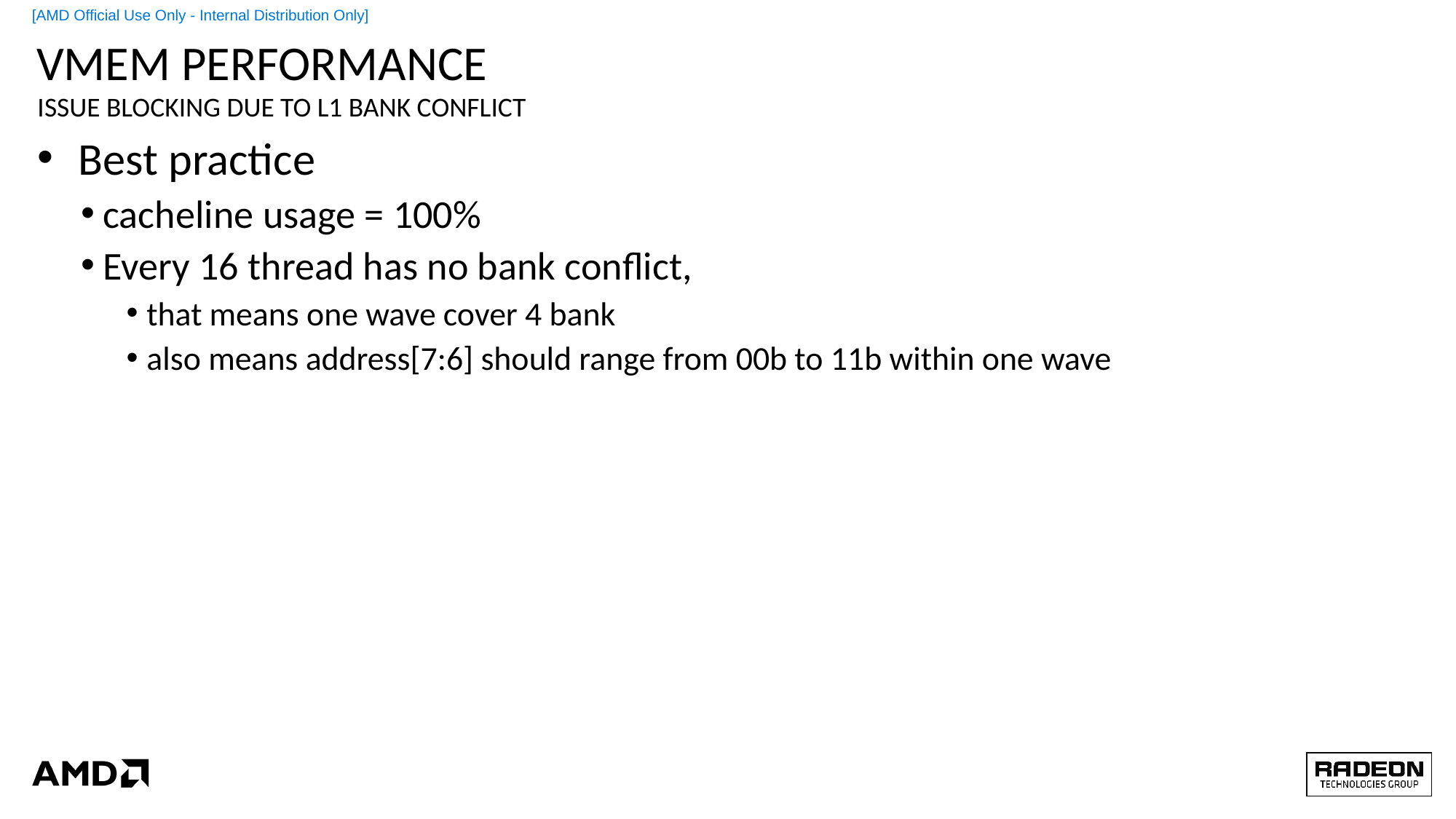

# VMEM PERFORMANCE
Issue blocking due to l1 bank conflict
Best practice
cacheline usage = 100%
Every 16 thread has no bank conflict,
that means one wave cover 4 bank
also means address[7:6] should range from 00b to 11b within one wave